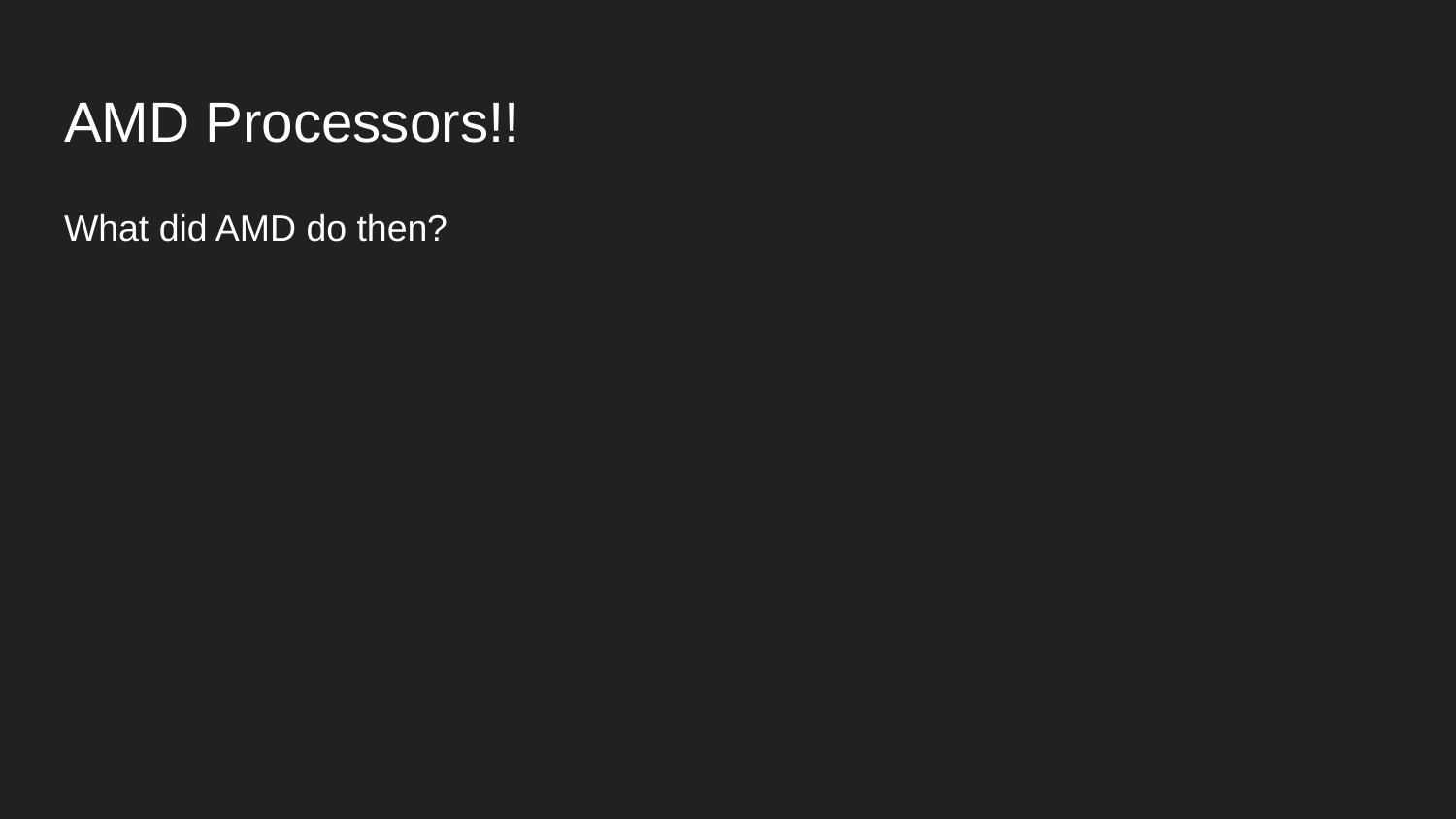

# AMD Processors!!
What did AMD do then?